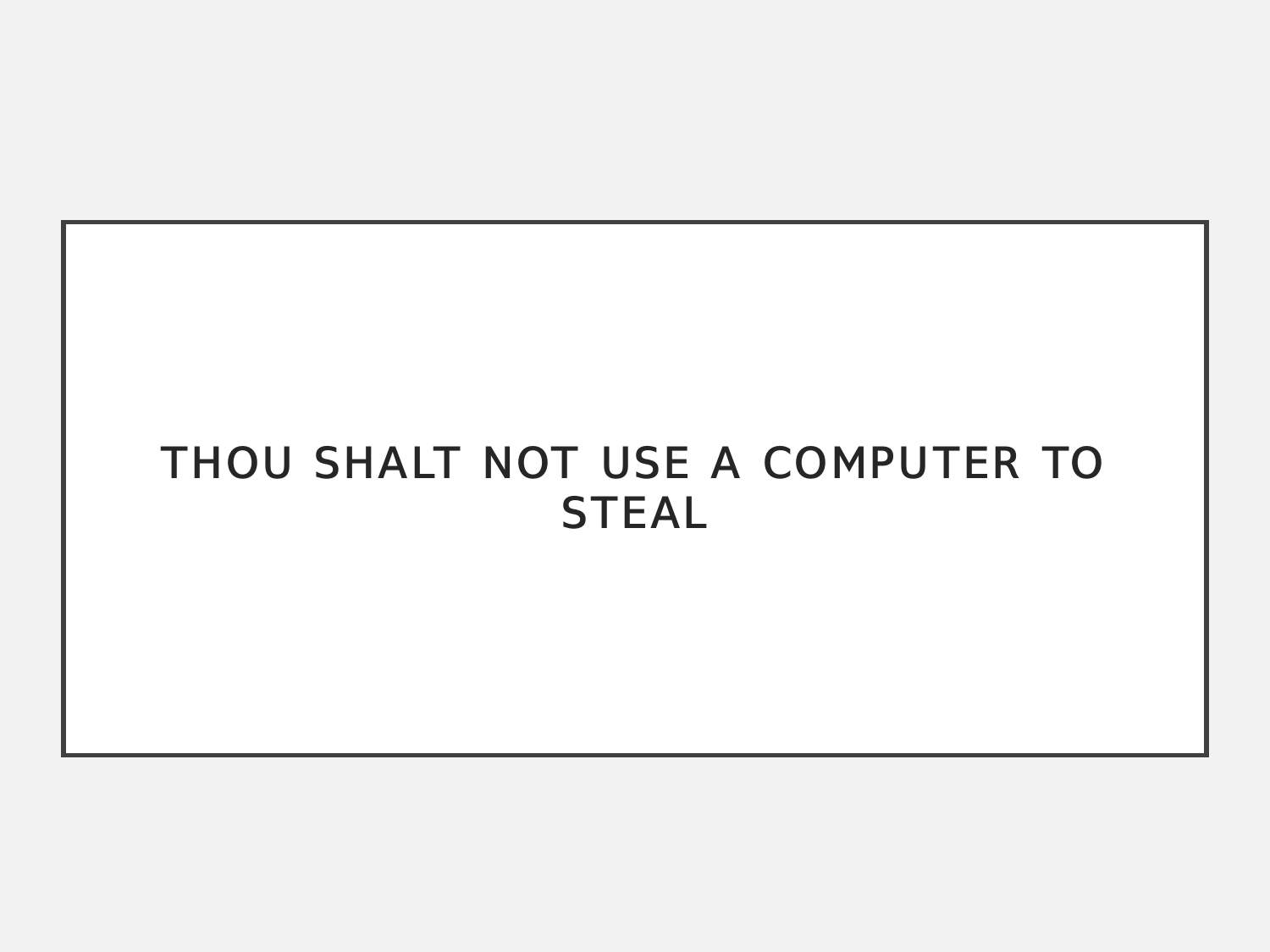

# THOU SHALT NOT USE A COMPUTER TO STEAL